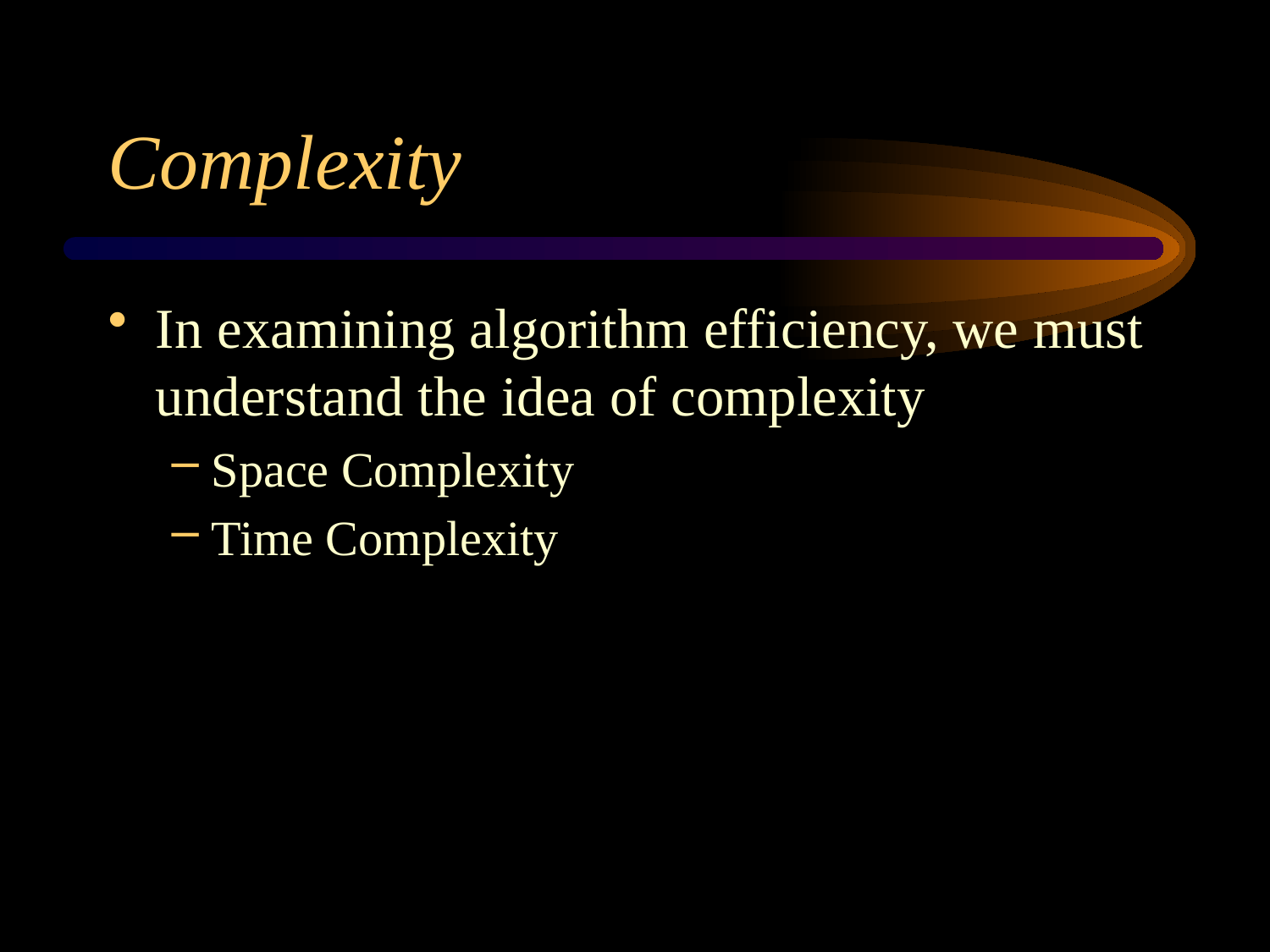

# Complexity
In examining algorithm efficiency, we must understand the idea of complexity
Space Complexity
Time Complexity